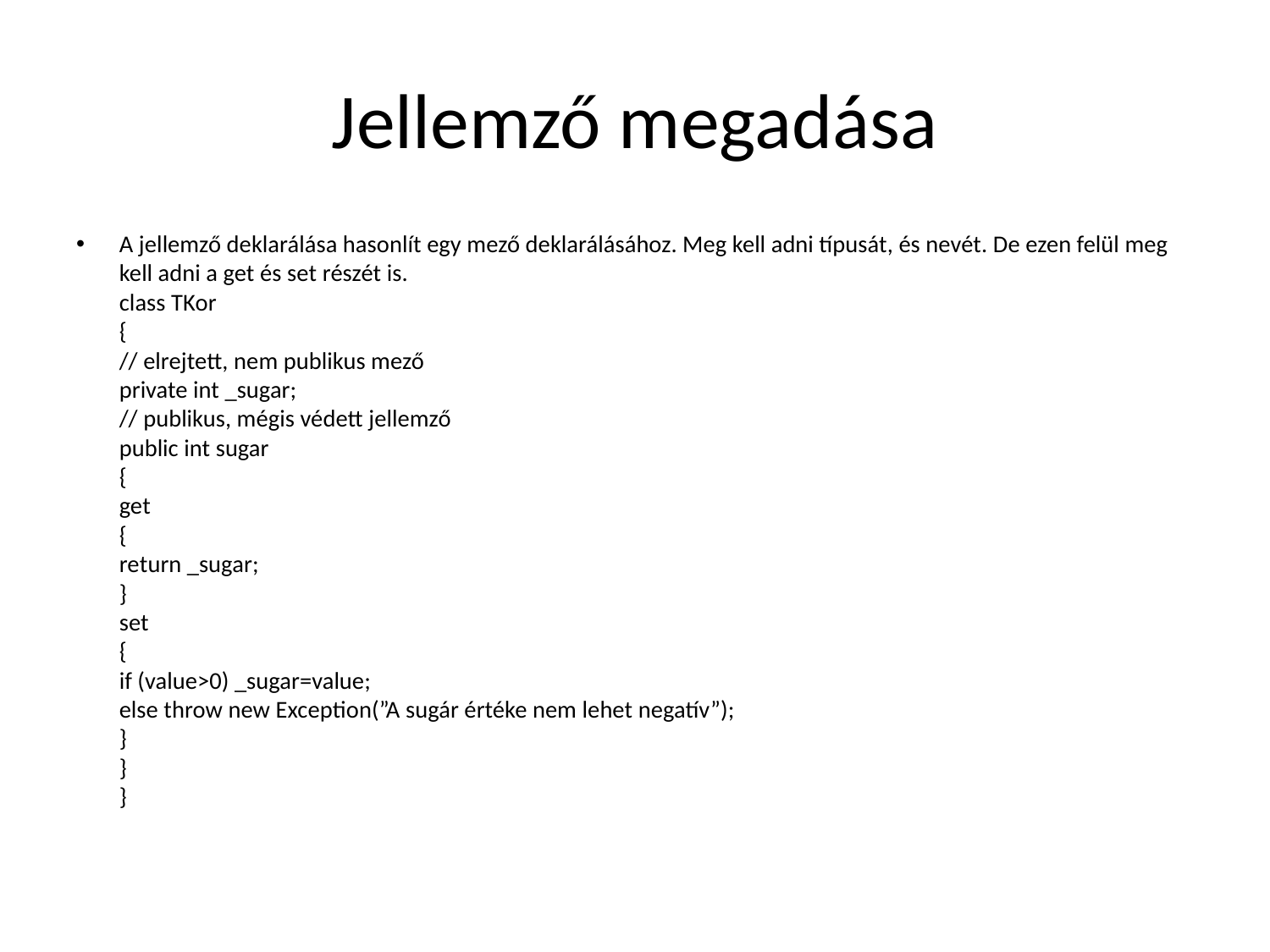

# Jellemző megadása
A jellemző deklarálása hasonlít egy mező deklarálásához. Meg kell adni típusát, és nevét. De ezen felül meg kell adni a get és set részét is.
class TKor
{
// elrejtett, nem publikus mező
private int _sugar;
// publikus, mégis védett jellemző
public int sugar
{
get
{
return _sugar;
}
set
{
if (value>0) _sugar=value;
else throw new Exception(”A sugár értéke nem lehet negatív”);
}
}
}